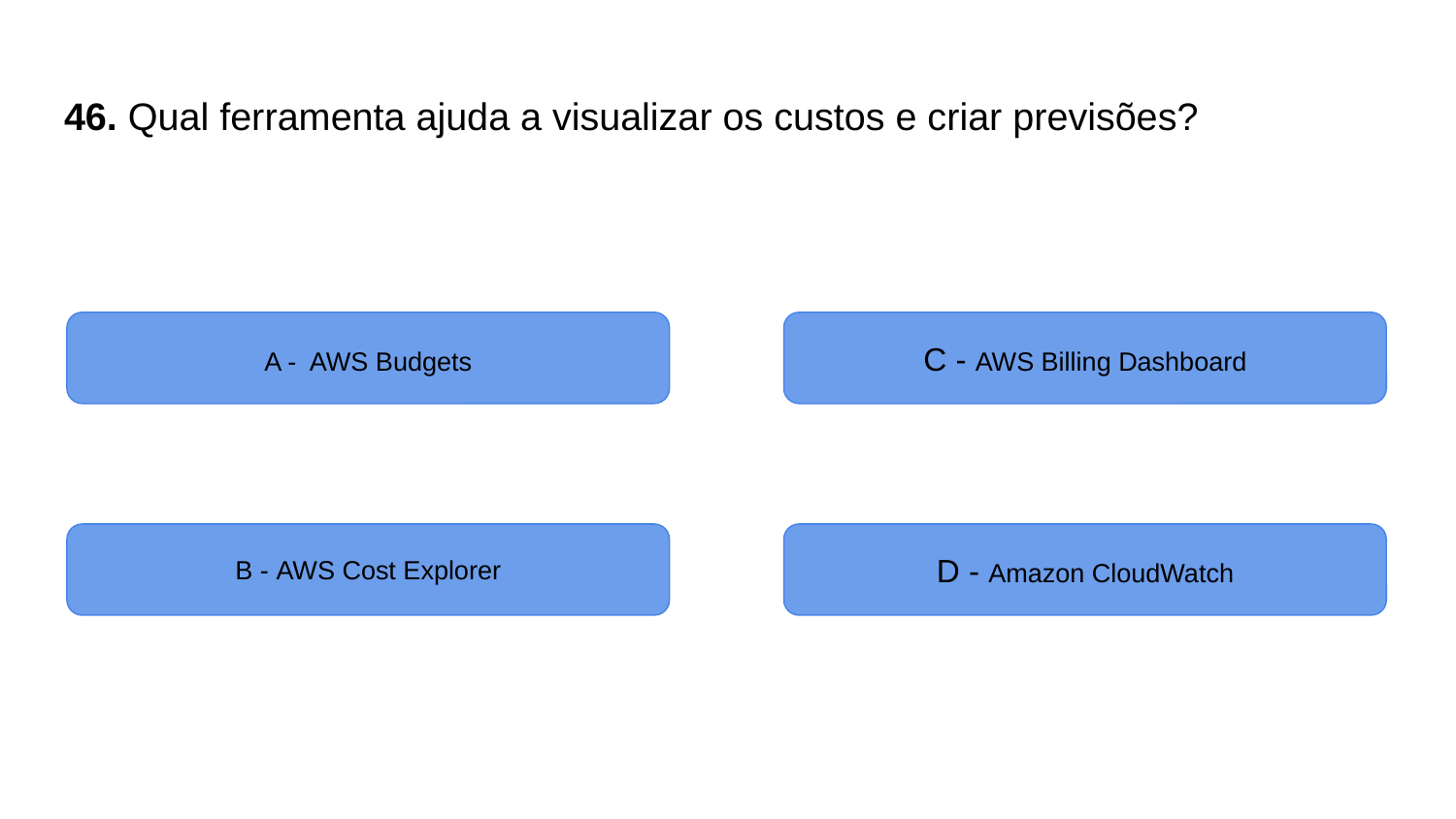

# 46. Qual ferramenta ajuda a visualizar os custos e criar previsões?

A -  AWS Budgets
C - AWS Billing Dashboard
B - AWS Cost Explorer
D - Amazon CloudWatch